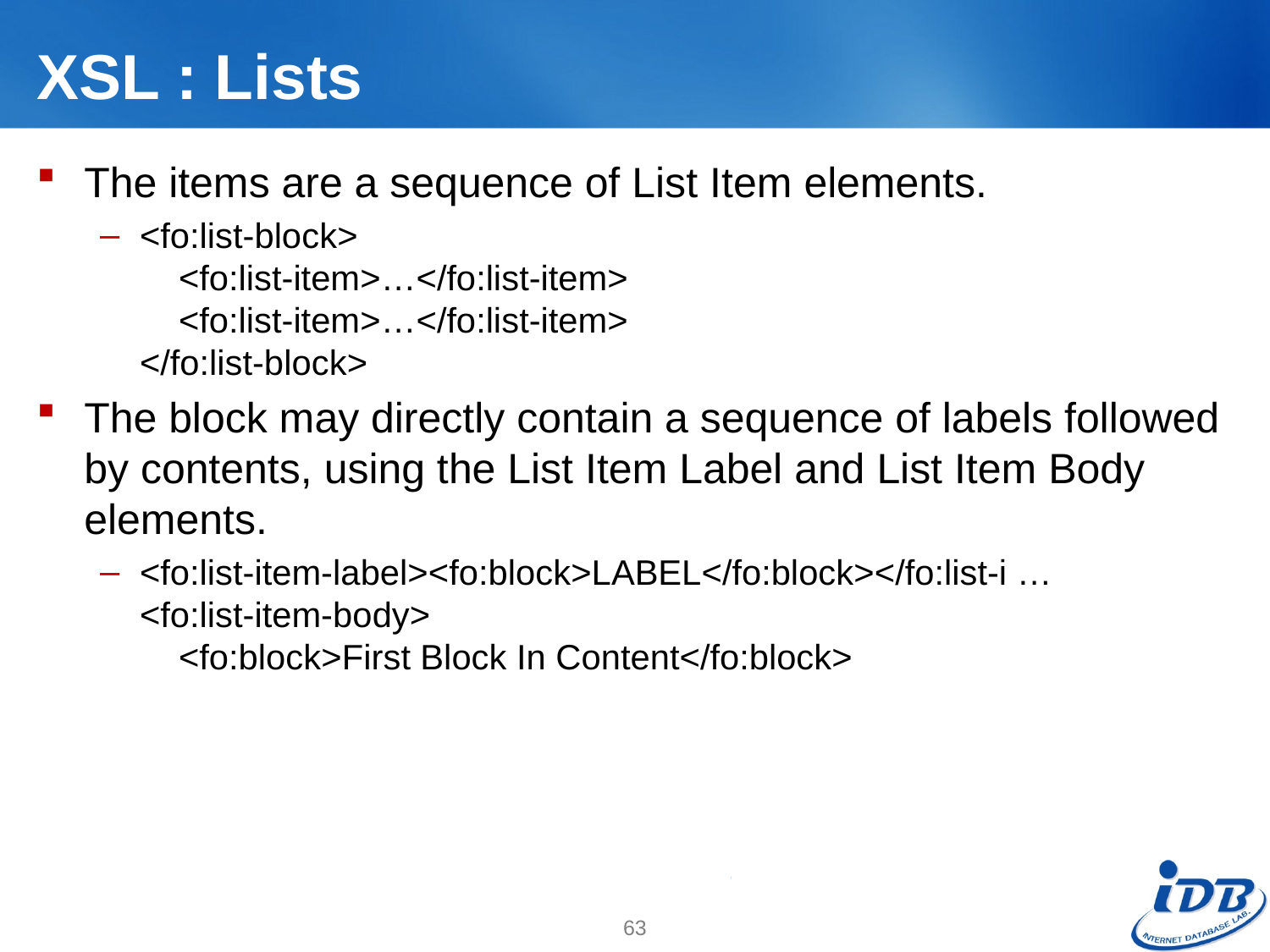

# XSL : Lists
The items are a sequence of List Item elements.
<fo:list-block>
    <fo:list-item>…</fo:list-item>
    <fo:list-item>…</fo:list-item>
</fo:list-block>
The block may directly contain a sequence of labels followed by contents, using the List Item Label and List Item Body elements.
<fo:list-item-label><fo:block>LABEL</fo:block></fo:list-i …
<fo:list-item-body>
    <fo:block>First Block In Content</fo:block>
63